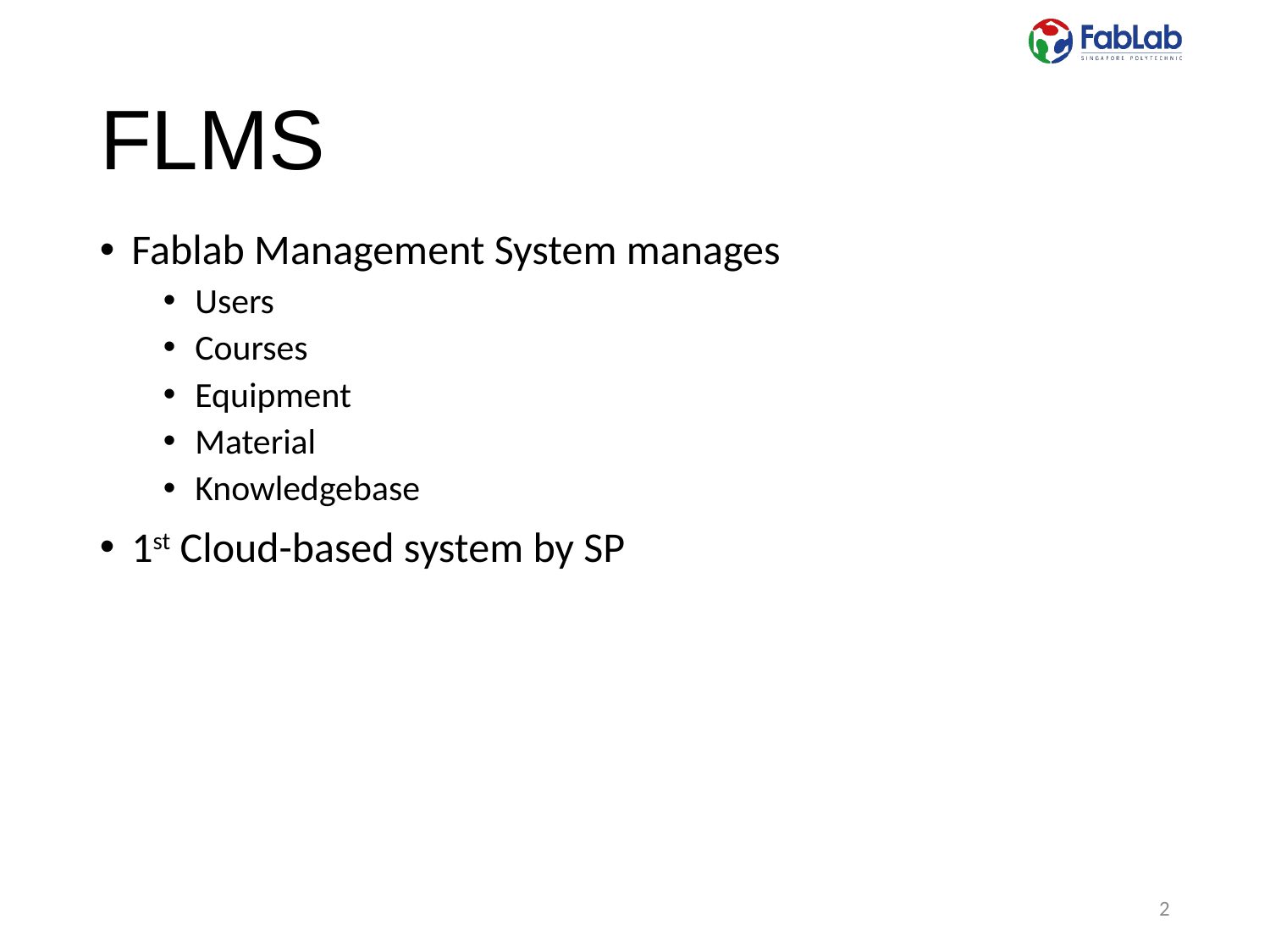

# FLMS
Fablab Management System manages
Users
Courses
Equipment
Material
Knowledgebase
1st Cloud-based system by SP

2